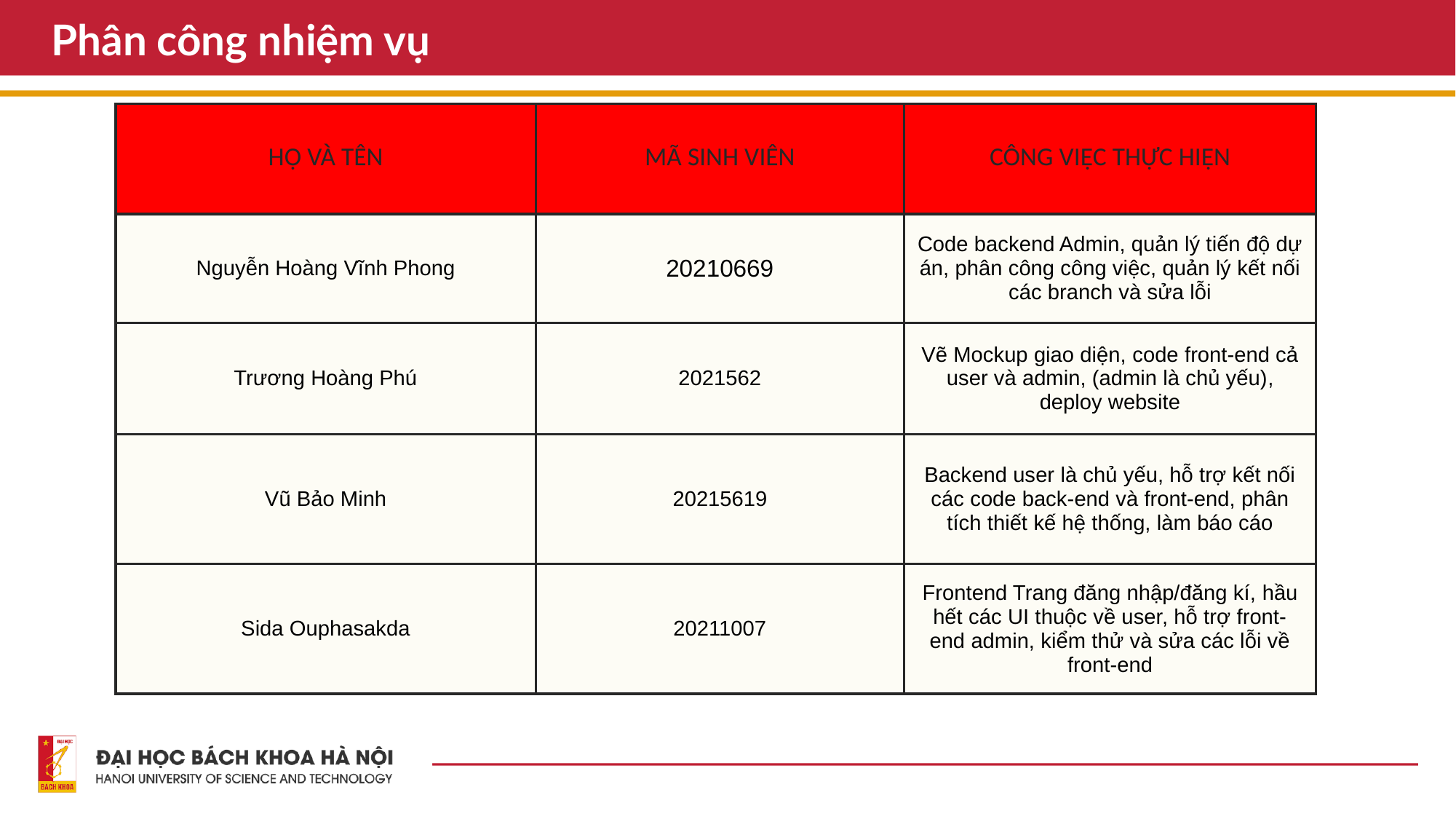

# Phân công nhiệm vụ
| HỌ VÀ TÊN | MÃ SINH VIÊN | CÔNG VIỆC THỰC HIỆN |
| --- | --- | --- |
| Nguyễn Hoàng Vĩnh Phong | 20210669 | Code backend Admin, quản lý tiến độ dự án, phân công công việc, quản lý kết nối các branch và sửa lỗi |
| Trương Hoàng Phú | 2021562 | Vẽ Mockup giao diện, code front-end cả user và admin, (admin là chủ yếu), deploy website |
| Vũ Bảo Minh | 20215619 | Backend user là chủ yếu, hỗ trợ kết nối các code back-end và front-end, phân tích thiết kế hệ thống, làm báo cáo |
| Sida Ouphasakda | 20211007 | Frontend Trang đăng nhập/đăng kí, hầu hết các UI thuộc về user, hỗ trợ front-end admin, kiểm thử và sửa các lỗi về front-end |